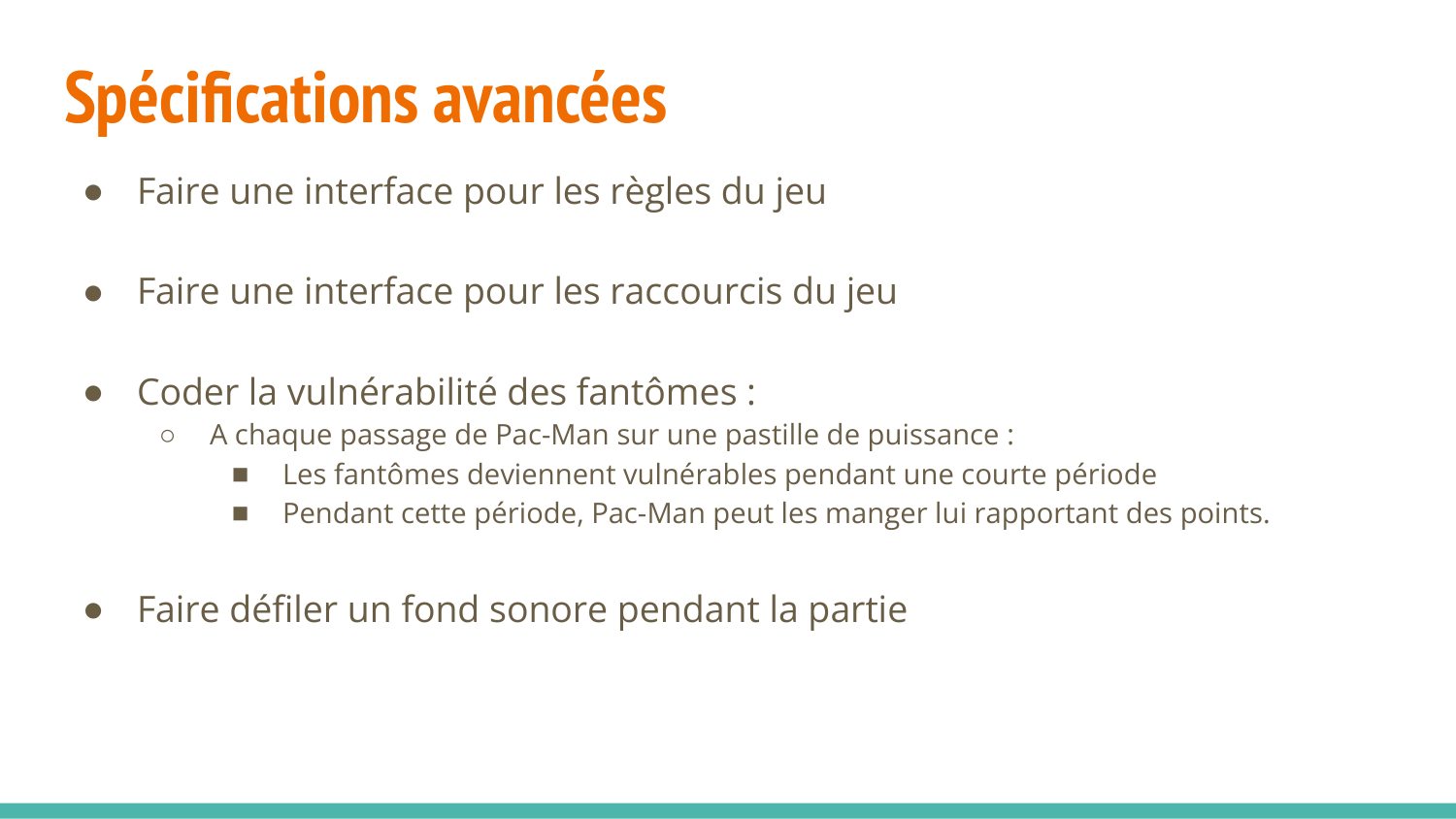

# Spécifications avancées

Faire une interface pour les règles du jeu

Faire une interface pour les raccourcis du jeu

Coder la vulnérabilité des fantômes :
A chaque passage de Pac-Man sur une pastille de puissance :
Les fantômes deviennent vulnérables pendant une courte période
Pendant cette période, Pac-Man peut les manger lui rapportant des points.

Faire défiler un fond sonore pendant la partie